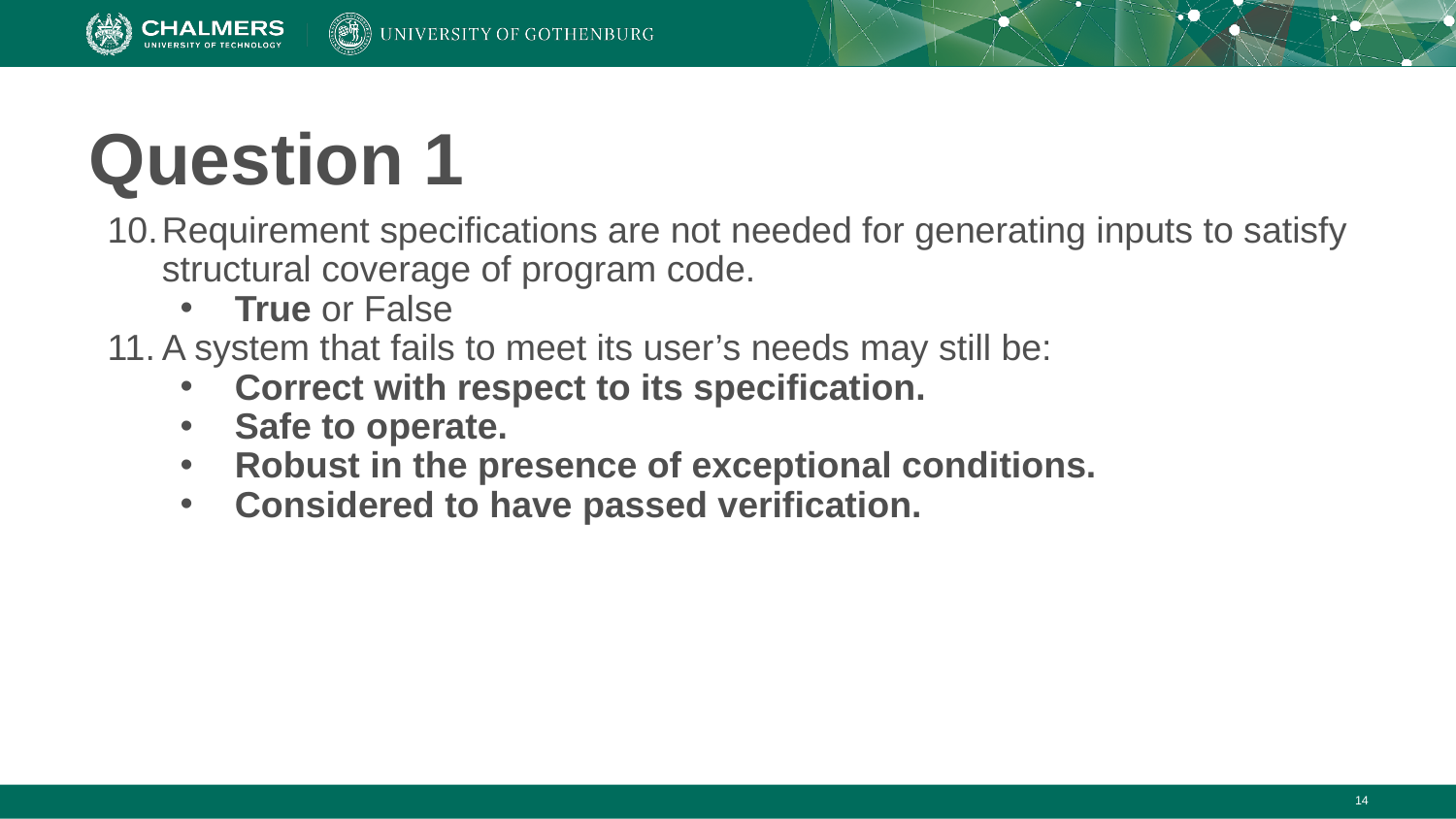

# Question 1
Requirement specifications are not needed for generating inputs to satisfy structural coverage of program code.
True or False
A system that fails to meet its user’s needs may still be:
Correct with respect to its specification.
Safe to operate.
Robust in the presence of exceptional conditions.
Considered to have passed verification.

14